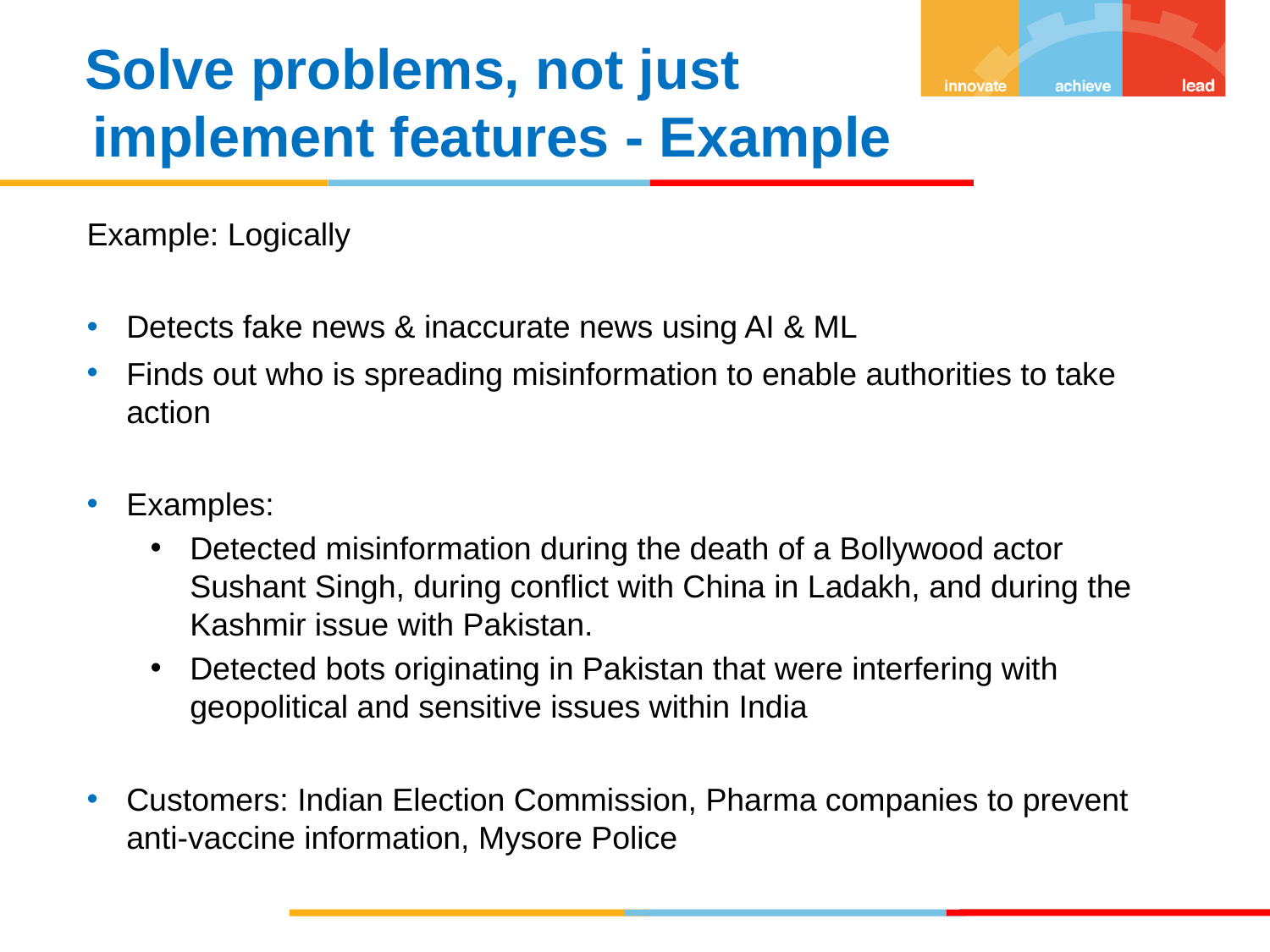

Solve problems, not just implement features - Example
Example: Logically

Detects fake news & inaccurate news using AI & ML
Finds out who is spreading misinformation to enable authorities to take action

Examples:
Detected misinformation during the death of a Bollywood actor Sushant Singh, during conflict with China in Ladakh, and during the Kashmir issue with Pakistan.
Detected bots originating in Pakistan that were interfering with geopolitical and sensitive issues within India

Customers: Indian Election Commission, Pharma companies to prevent anti-vaccine information, Mysore Police